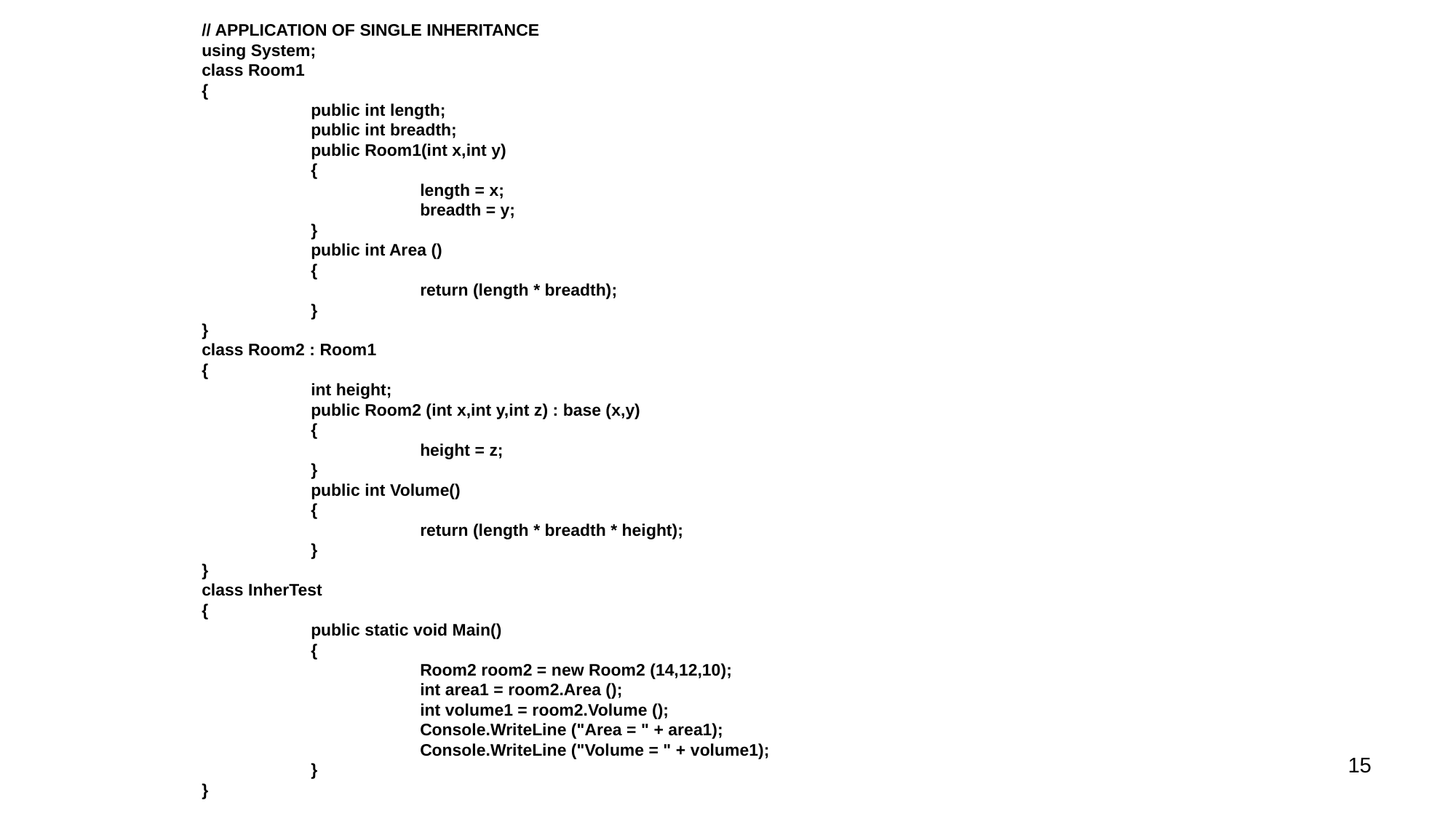

// APPLICATION OF SINGLE INHERITANCE
using System;
class Room1
{
	public int length;
	public int breadth;
	public Room1(int x,int y)
	{
		length = x;
		breadth = y;
	}
	public int Area ()
	{
		return (length * breadth);
	}
}
class Room2 : Room1
{
	int height;
	public Room2 (int x,int y,int z) : base (x,y)
	{
		height = z;
	}
	public int Volume()
	{
		return (length * breadth * height);
	}
}
class InherTest
{
	public static void Main()
	{
		Room2 room2 = new Room2 (14,12,10);
		int area1 = room2.Area ();
		int volume1 = room2.Volume ();
		Console.WriteLine ("Area = " + area1);
		Console.WriteLine ("Volume = " + volume1);
	}
}
15